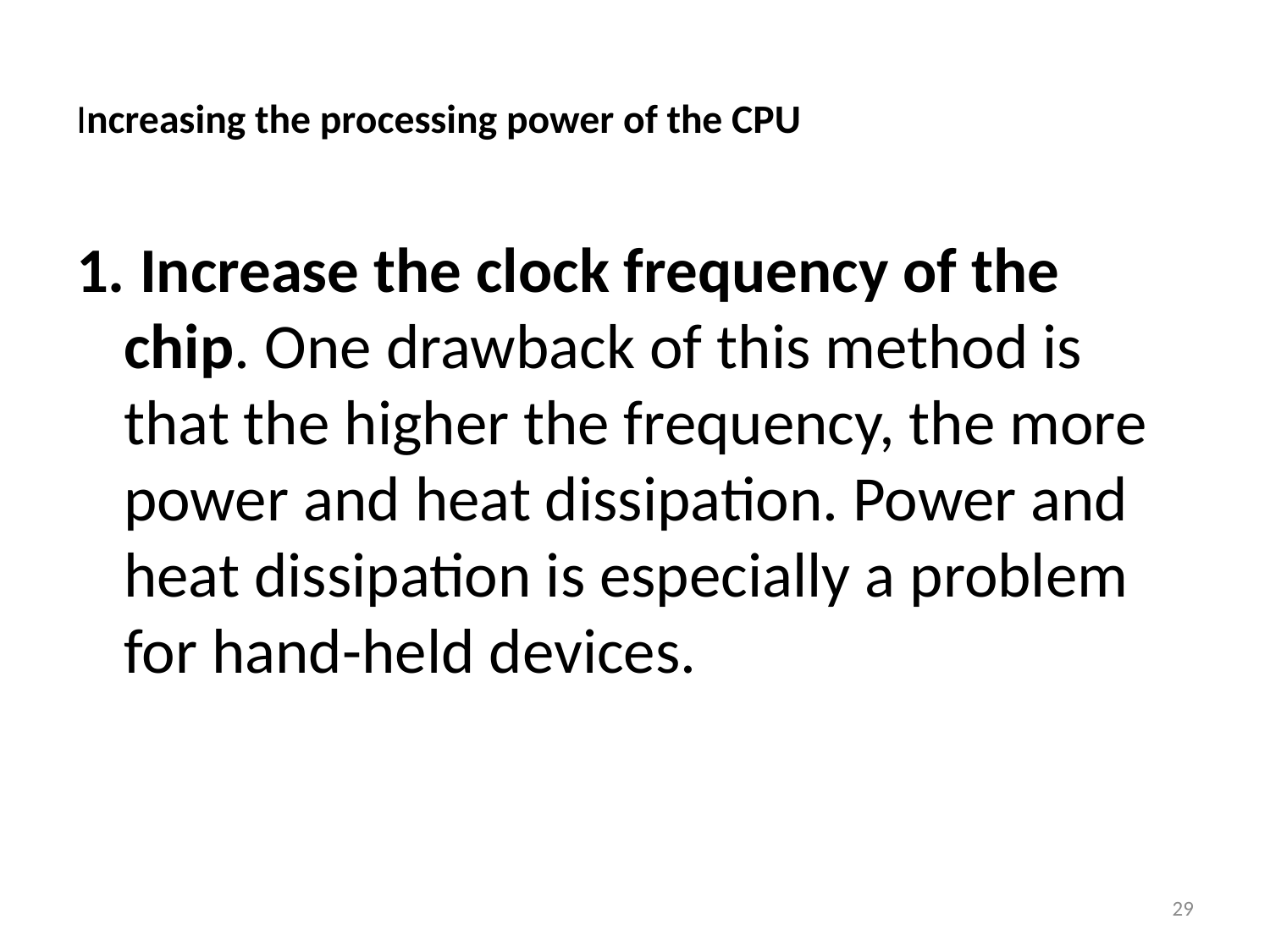

# Increasing the processing power of the CPU
1. Increase the clock frequency of the chip. One drawback of this method is that the higher the frequency, the more power and heat dissipation. Power and heat dissipation is especially a problem for hand-held devices.

29